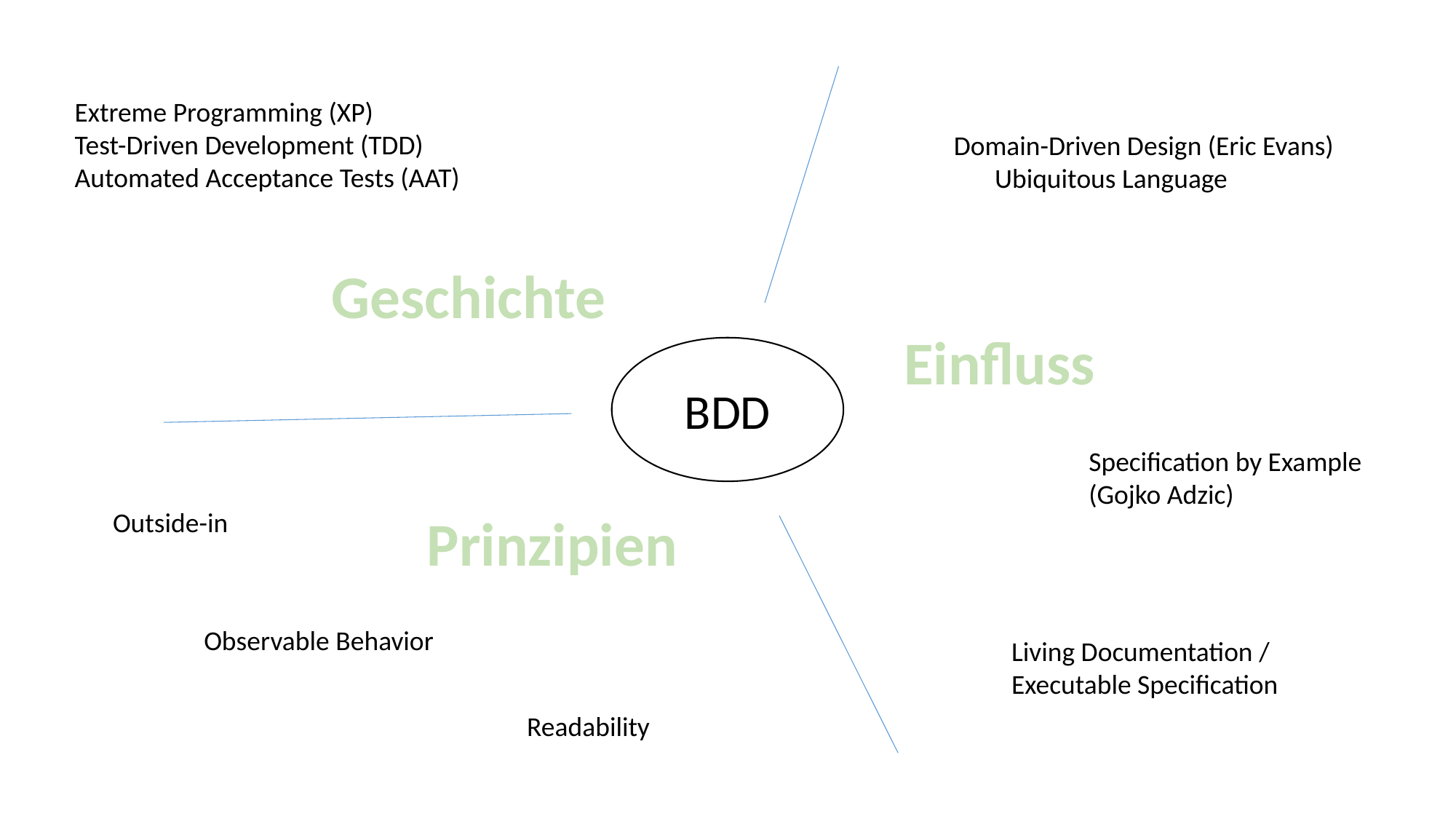

Extreme Programming (XP)
Test-Driven Development (TDD)
Automated Acceptance Tests (AAT)
Domain-Driven Design (Eric Evans)
Ubiquitous Language
Geschichte
Einfluss
BDD
Specification by Example
(Gojko Adzic)
Outside-in
Prinzipien
Observable Behavior
Living Documentation /
Executable Specification
Readability